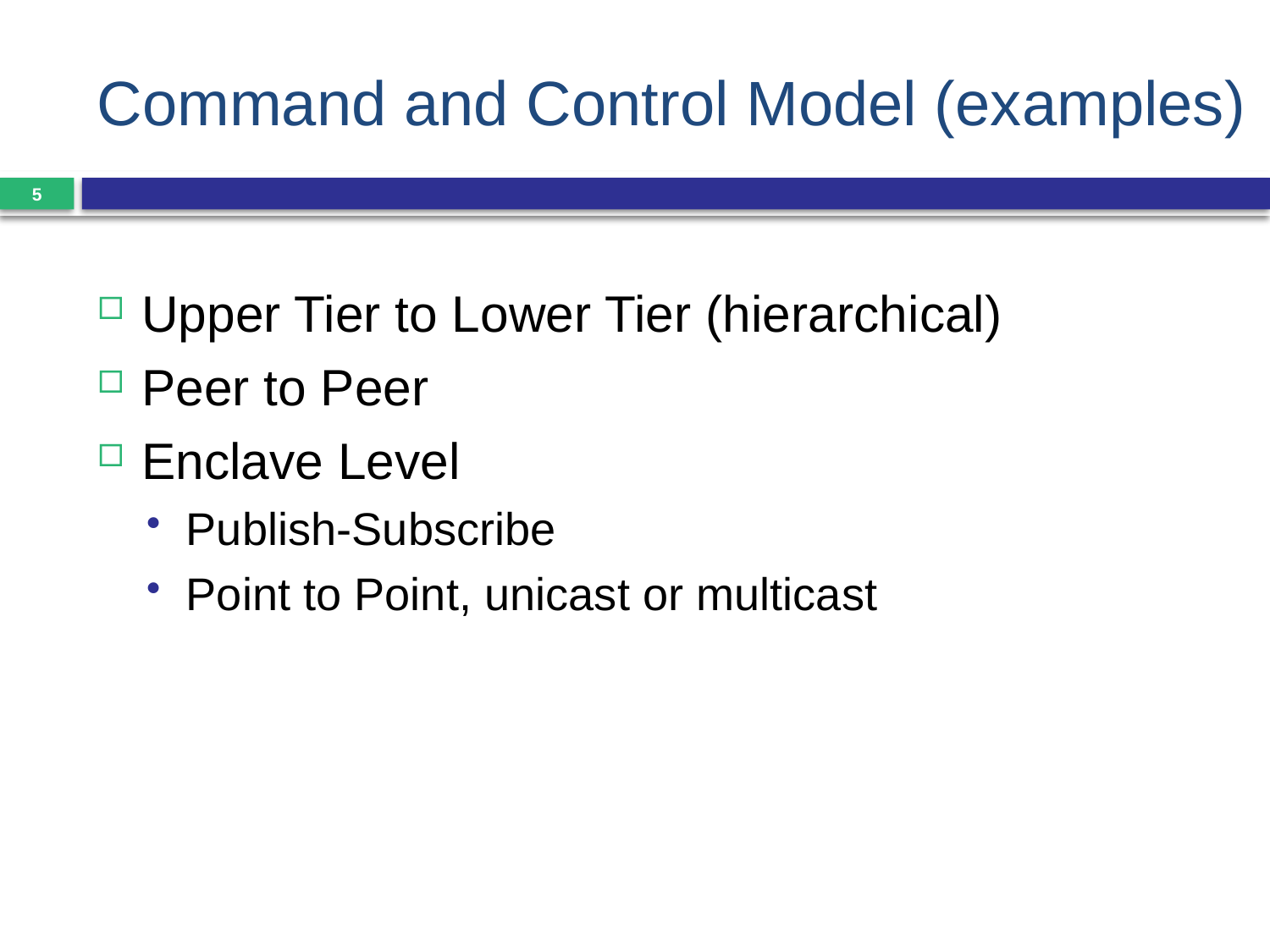

# Command and Control Model (examples)
5
Upper Tier to Lower Tier (hierarchical)
Peer to Peer
Enclave Level
Publish-Subscribe
Point to Point, unicast or multicast